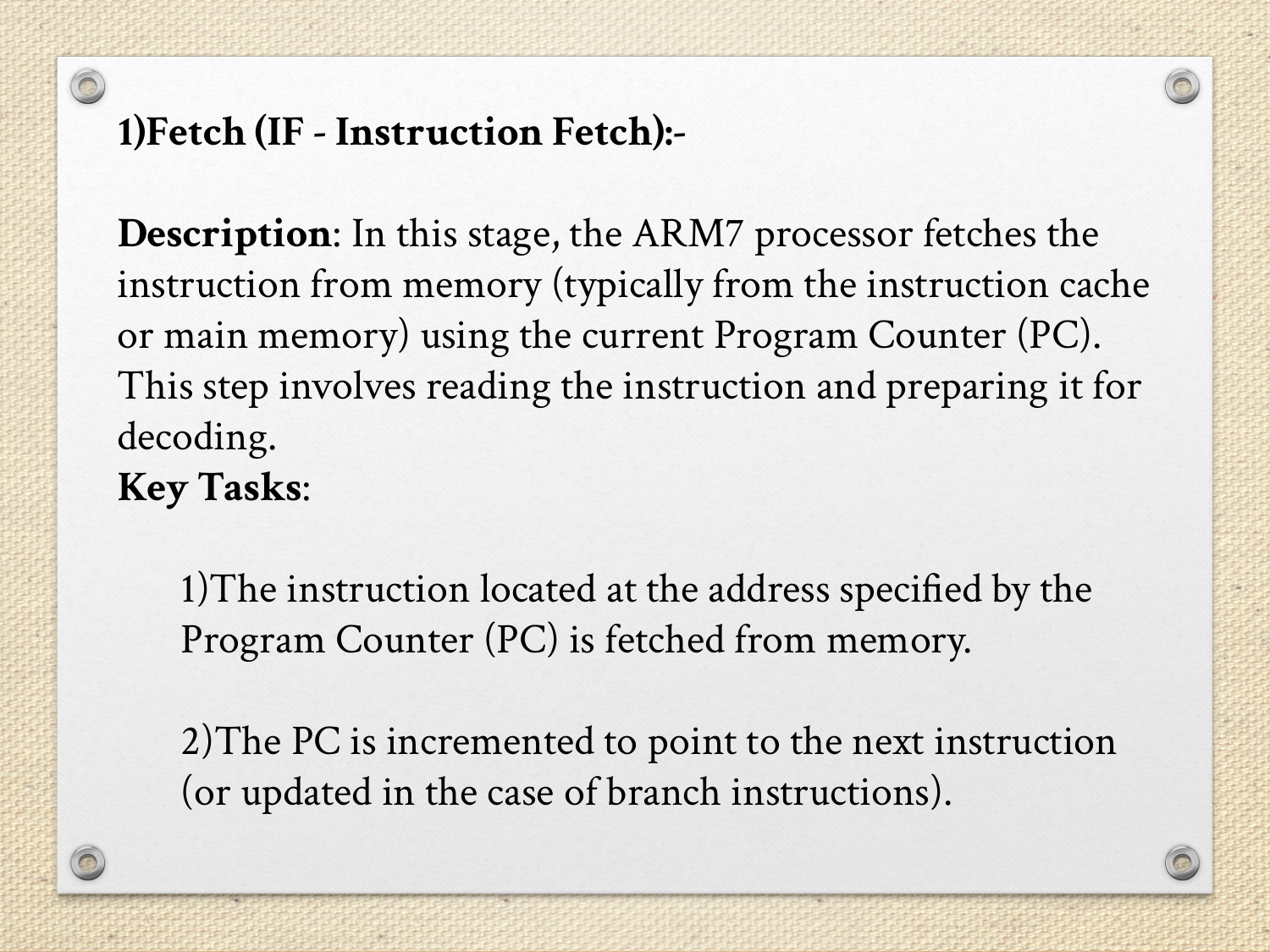

1)Fetch (IF - Instruction Fetch):-

Description: In this stage, the ARM7 processor fetches the instruction from memory (typically from the instruction cache or main memory) using the current Program Counter (PC). This step involves reading the instruction and preparing it for decoding.
Key Tasks:

1)The instruction located at the address specified by the Program Counter (PC) is fetched from memory.

2)The PC is incremented to point to the next instruction (or updated in the case of branch instructions).